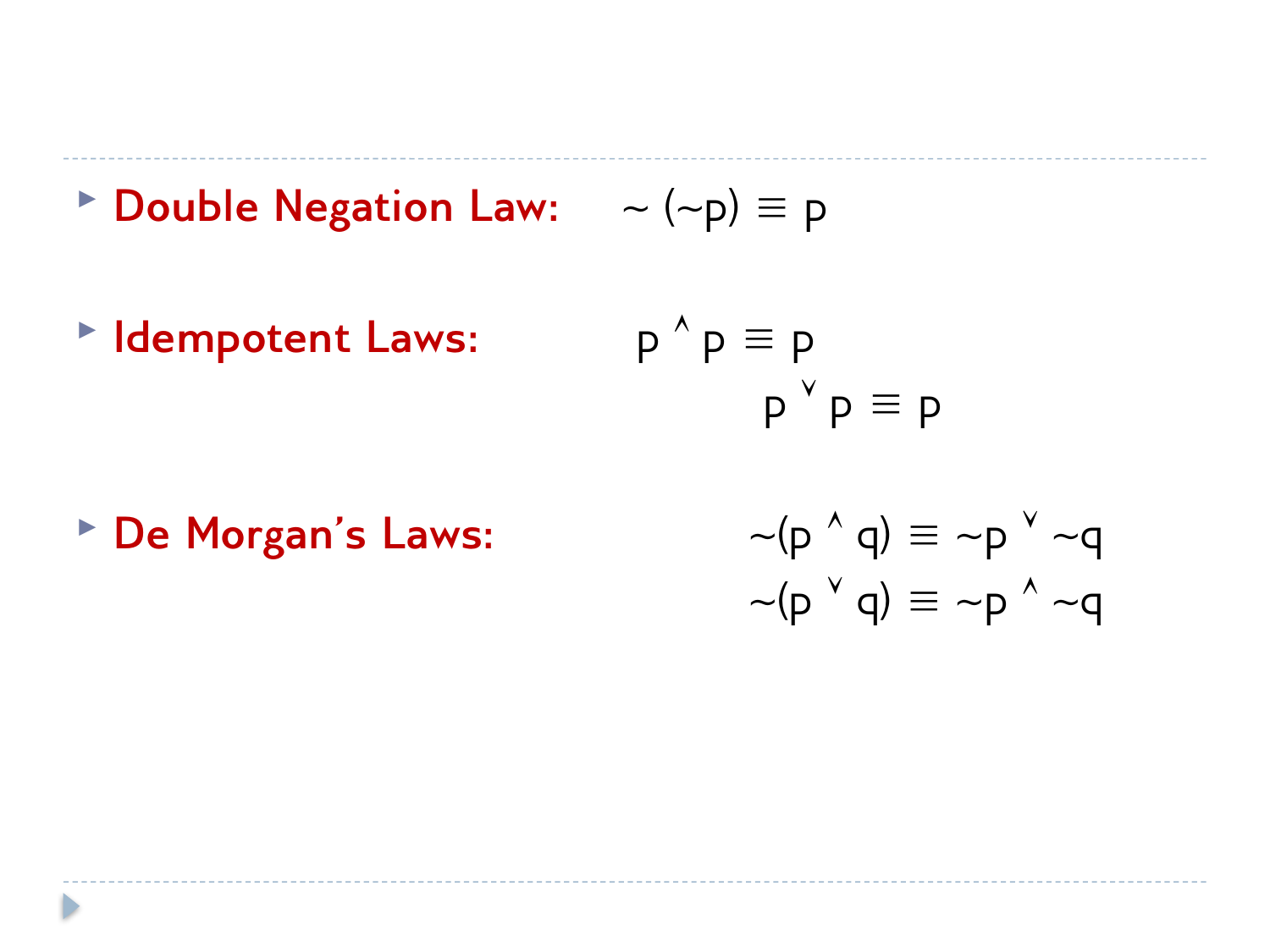

#
Double Negation Law: 	~ (~p) ≡ p

Idempotent Laws: 		 p ∧ p ≡ p
						 p ∨ p ≡ p

De Morgan’s Laws: 		~(p ∧ q) ≡ ~p ∨ ~q
						~(p ∨ q) ≡ ~p ∧ ~q